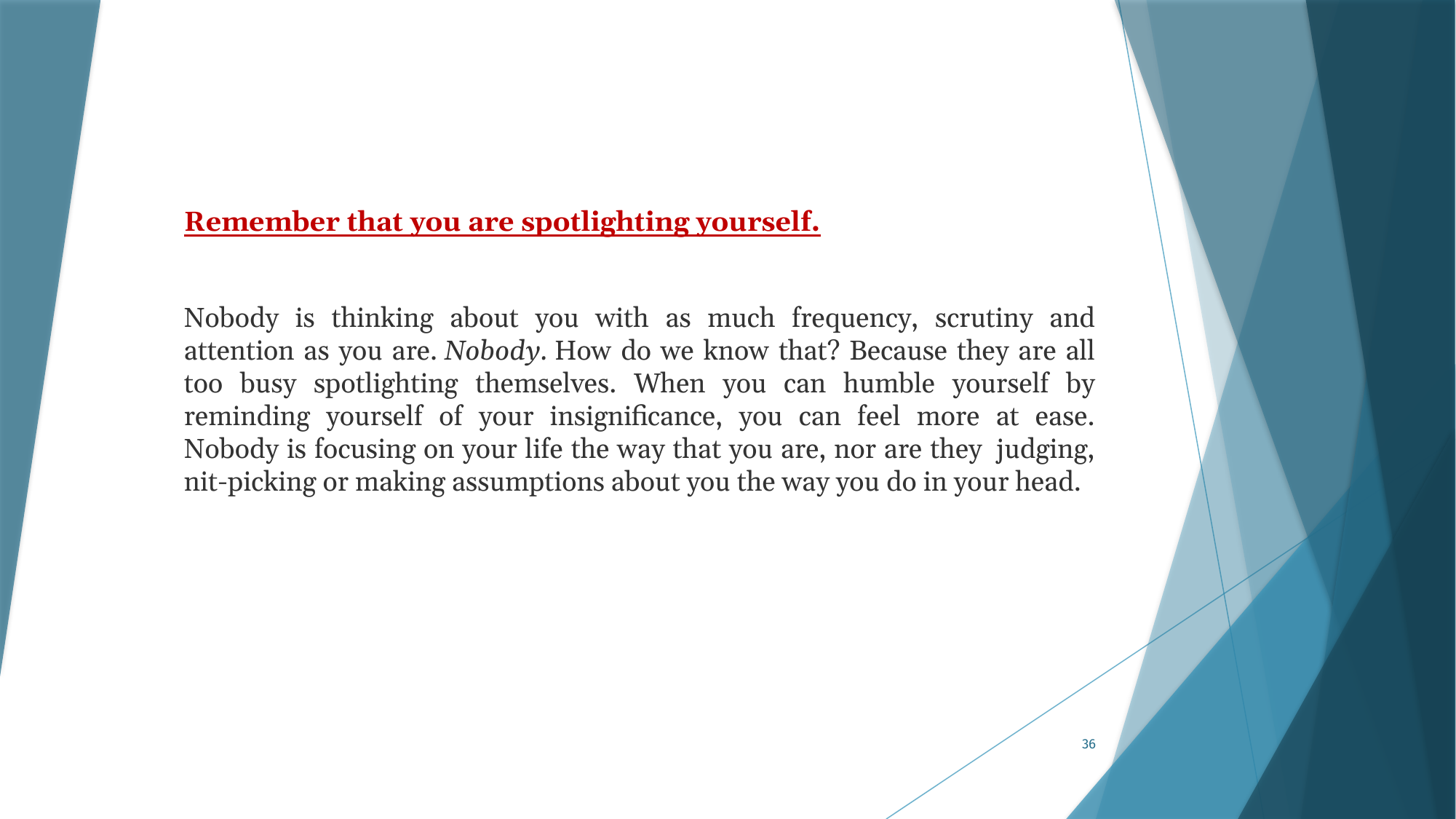

Remember that you are spotlighting yourself.

Nobody is thinking about you with as much frequency, scrutiny and attention as you are. Nobody. How do we know that? Because they are all too busy spotlighting themselves. When you can humble yourself by reminding yourself of your insignificance, you can feel more at ease. Nobody is focusing on your life the way that you are, nor are they  judging, nit-picking or making assumptions about you the way you do in your head.

36